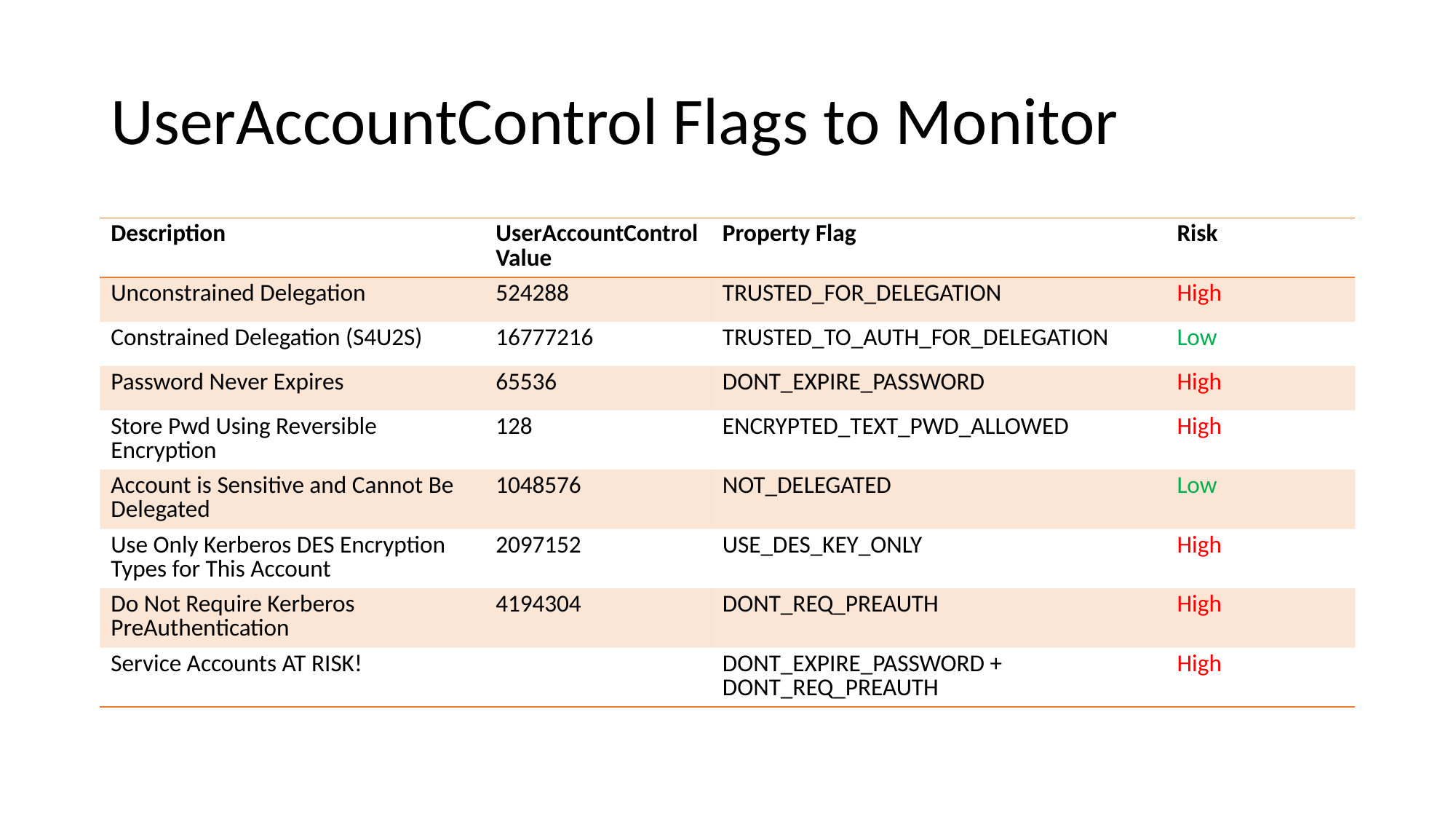

# UserAccountControl Flags to Monitor
| Description | UserAccountControl Value | Property Flag | Risk |
| --- | --- | --- | --- |
| Unconstrained Delegation | 524288 | TRUSTED\_FOR\_DELEGATION | High |
| Constrained Delegation (S4U2S) | 16777216 | TRUSTED\_TO\_AUTH\_FOR\_DELEGATION | Low |
| Password Never Expires | 65536 | DONT\_EXPIRE\_PASSWORD | High |
| Store Pwd Using Reversible Encryption | 128 | ENCRYPTED\_TEXT\_PWD\_ALLOWED | High |
| Account is Sensitive and Cannot Be Delegated | 1048576 | NOT\_DELEGATED | Low |
| Use Only Kerberos DES Encryption Types for This Account | 2097152 | USE\_DES\_KEY\_ONLY | High |
| Do Not Require Kerberos PreAuthentication | 4194304 | DONT\_REQ\_PREAUTH | High |
| Service Accounts AT RISK! |  | DONT\_EXPIRE\_PASSWORD + DONT\_REQ\_PREAUTH | High |